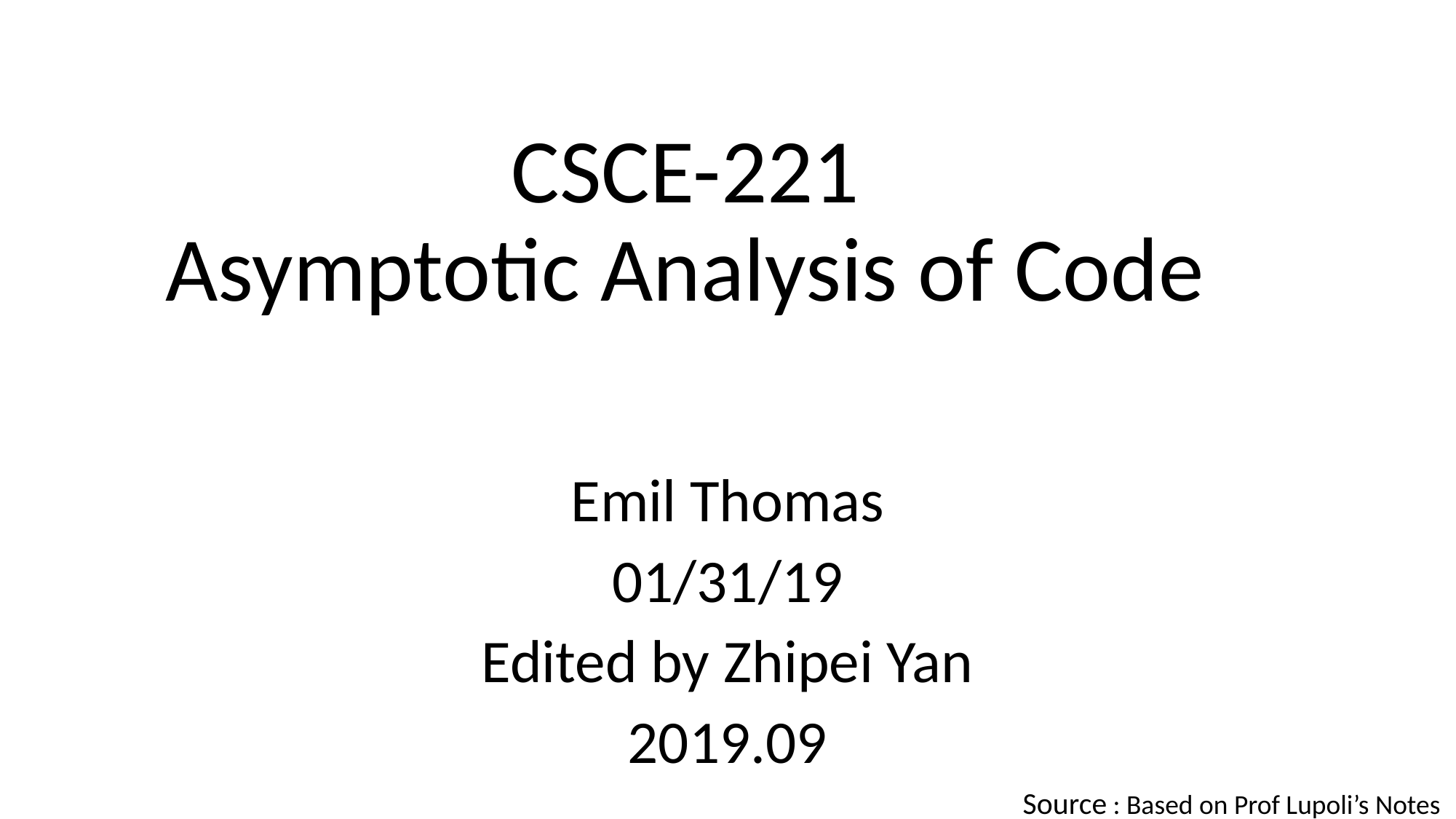

# CSCE-221 Asymptotic Analysis of Code
Emil Thomas
01/31/19
Edited by Zhipei Yan
2019.09
Source : Based on Prof Lupoli’s Notes